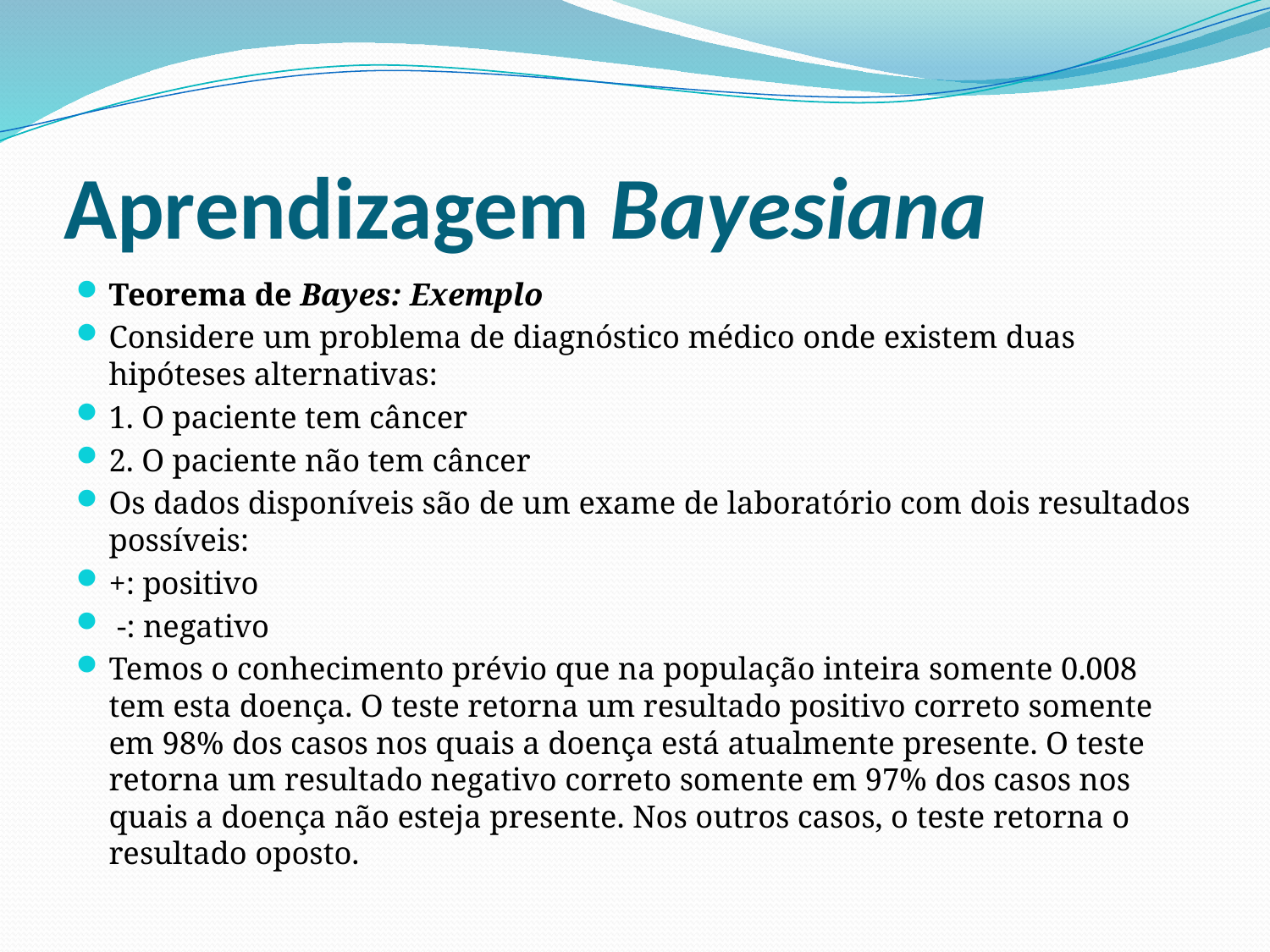

# Aprendizagem Bayesiana
Teorema de Bayes: Exemplo
Considere um problema de diagnóstico médico onde existem duas hipóteses alternativas:
1. O paciente tem câncer
2. O paciente não tem câncer
Os dados disponíveis são de um exame de laboratório com dois resultados possíveis:
+: positivo
 -: negativo
Temos o conhecimento prévio que na população inteira somente 0.008 tem esta doença. O teste retorna um resultado positivo correto somente em 98% dos casos nos quais a doença está atualmente presente. O teste retorna um resultado negativo correto somente em 97% dos casos nos quais a doença não esteja presente. Nos outros casos, o teste retorna o resultado oposto.